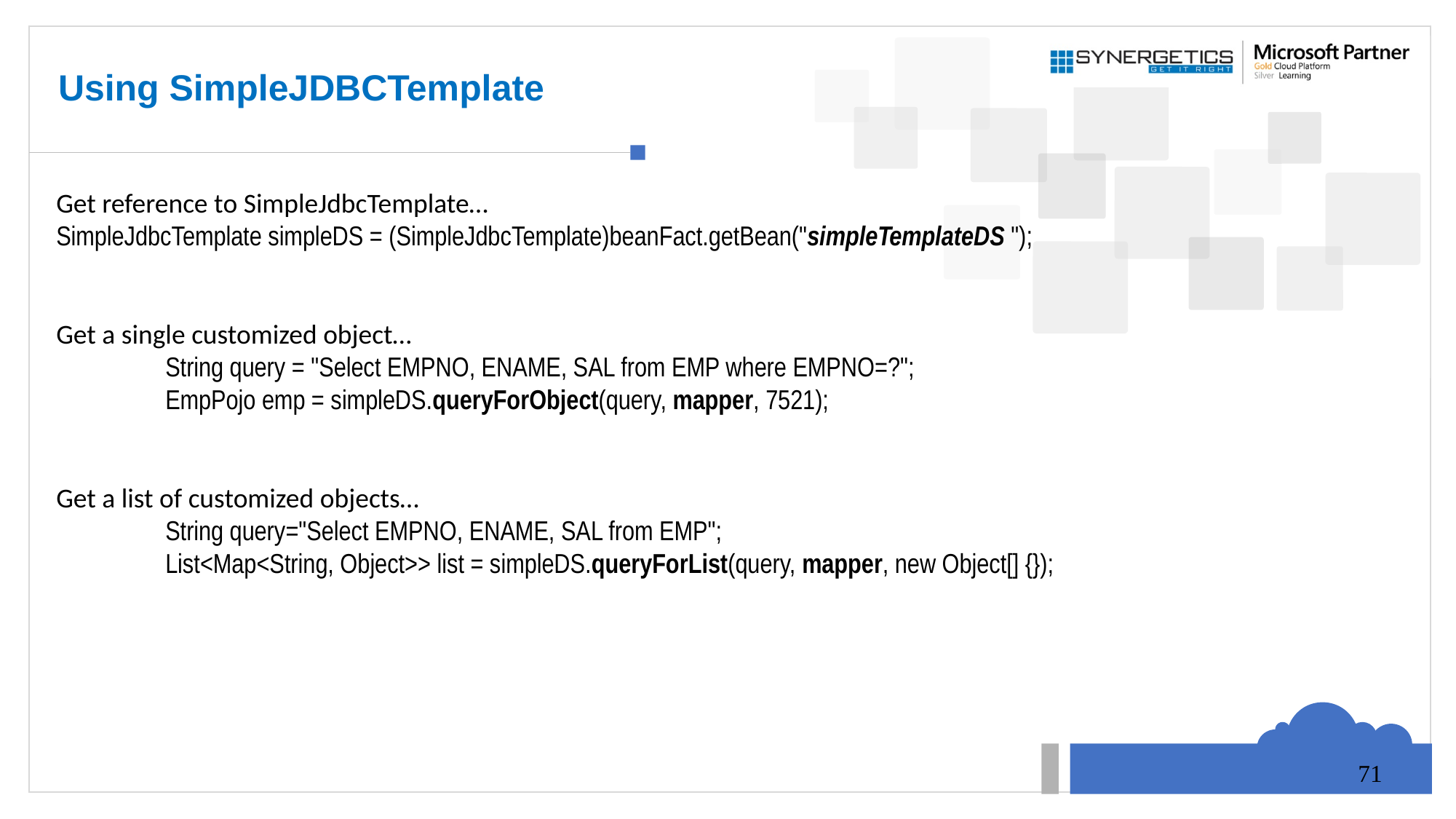

# Using SimpleJDBCTemplate
Get reference to SimpleJdbcTemplate…
SimpleJdbcTemplate simpleDS = (SimpleJdbcTemplate)beanFact.getBean("simpleTemplateDS ");

Get a single customized object…
	String query = "Select EMPNO, ENAME, SAL from EMP where EMPNO=?";
	EmpPojo emp = simpleDS.queryForObject(query, mapper, 7521);

Get a list of customized objects…
	String query="Select EMPNO, ENAME, SAL from EMP";
	List<Map<String, Object>> list = simpleDS.queryForList(query, mapper, new Object[] {});